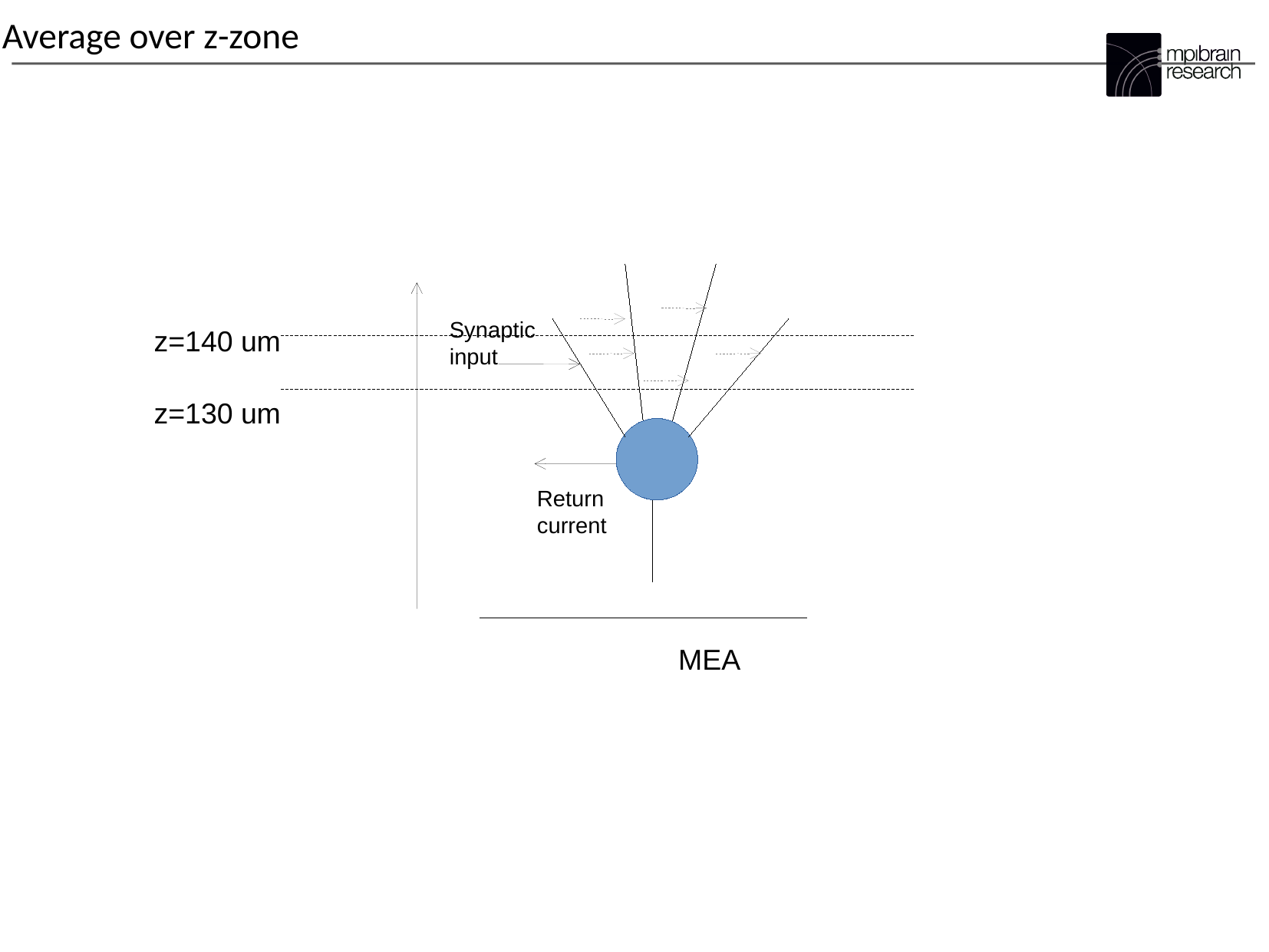

Average over z-zone

Synaptic
input

Return
current
z=140 um

z=130 um

MEA